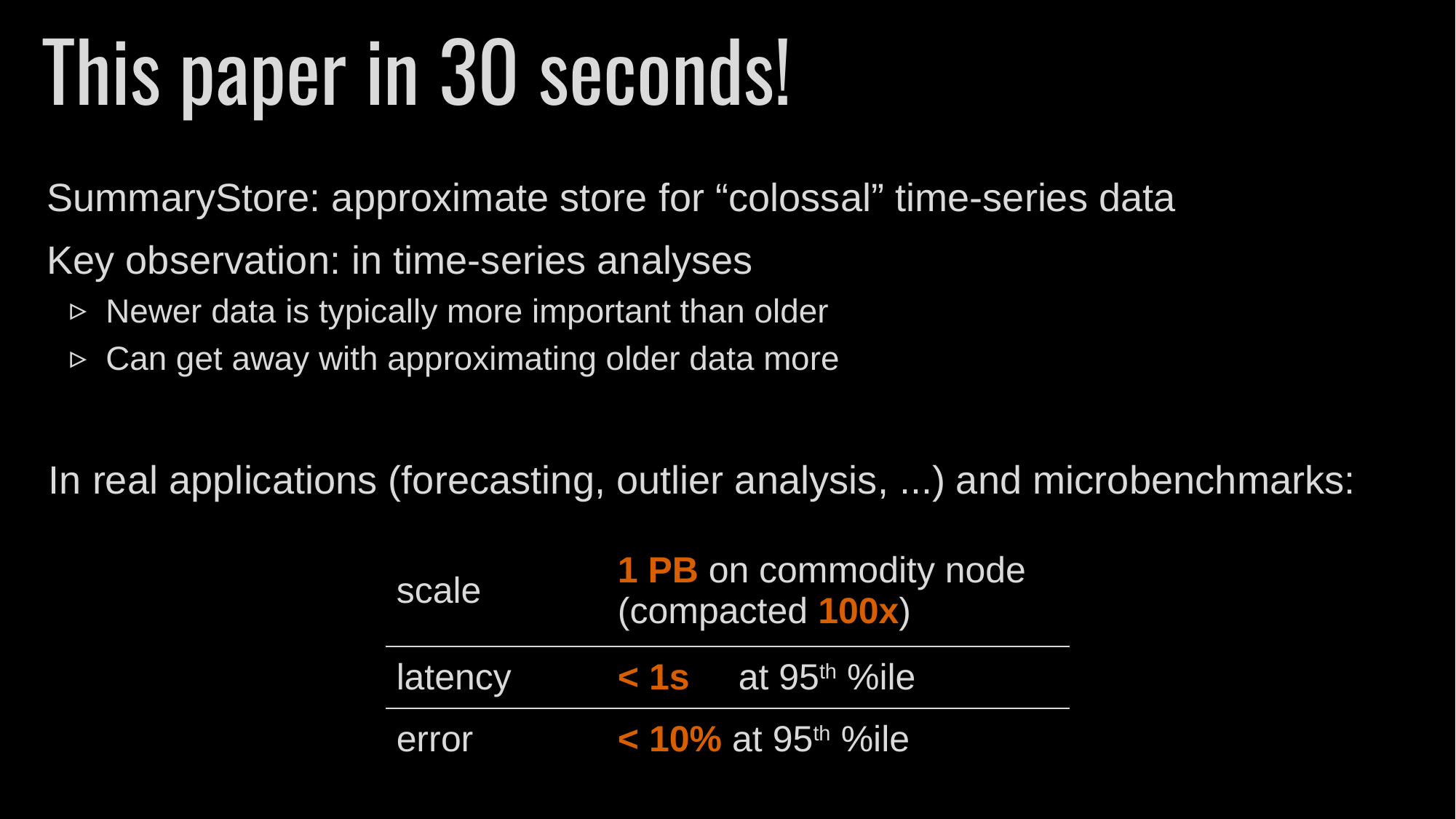

# This paper in 30 seconds!
SummaryStore: approximate store for “colossal” time-series data
Key observation: in time-series analyses
Newer data is typically more important than older
Can get away with approximating older data more

In real applications (forecasting, outlier analysis, ...) and microbenchmarks:
| scale |  | 1 PB on commodity node (compacted 100x) |
| --- | --- | --- |
| latency |  | < 1s at 95th %ile |
| error |  | < 10% at 95th %ile |